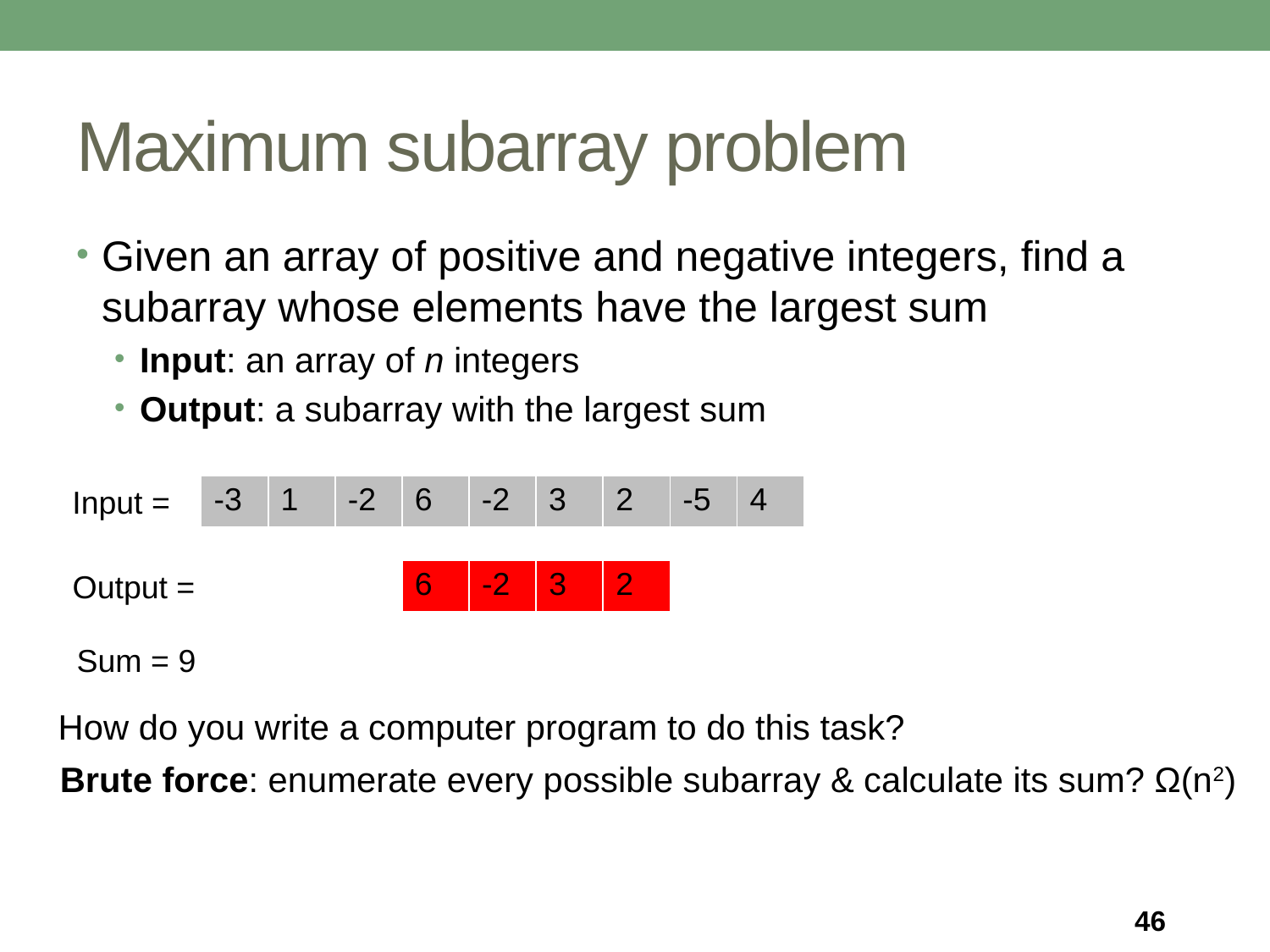

# Maximum subarray problem
Given an array of positive and negative integers, find a subarray whose elements have the largest sum
Input: an array of n integers
Output: a subarray with the largest sum

Input =
| -3 | 1 | -2 | 6 | -2 | 3 | 2 | -5 | 4 |
| --- | --- | --- | --- | --- | --- | --- | --- | --- |
Output =
| 6 | -2 | 3 | 2 |
| --- | --- | --- | --- |
Sum = 9
How do you write a computer program to do this task?
Brute force: enumerate every possible subarray & calculate its sum? Ω(n2)
46